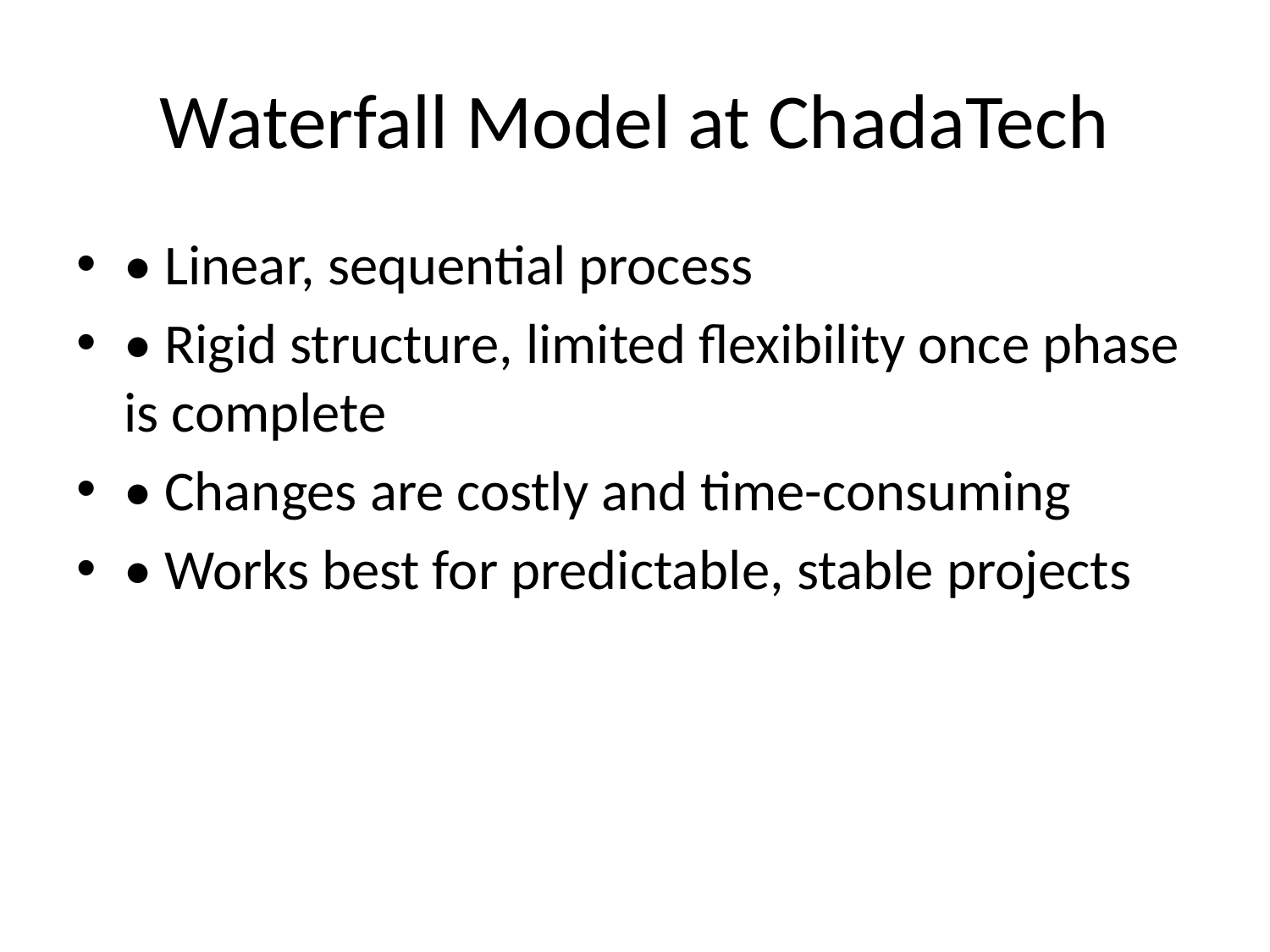

# Waterfall Model at ChadaTech
• Linear, sequential process
• Rigid structure, limited flexibility once phase is complete
• Changes are costly and time-consuming
• Works best for predictable, stable projects